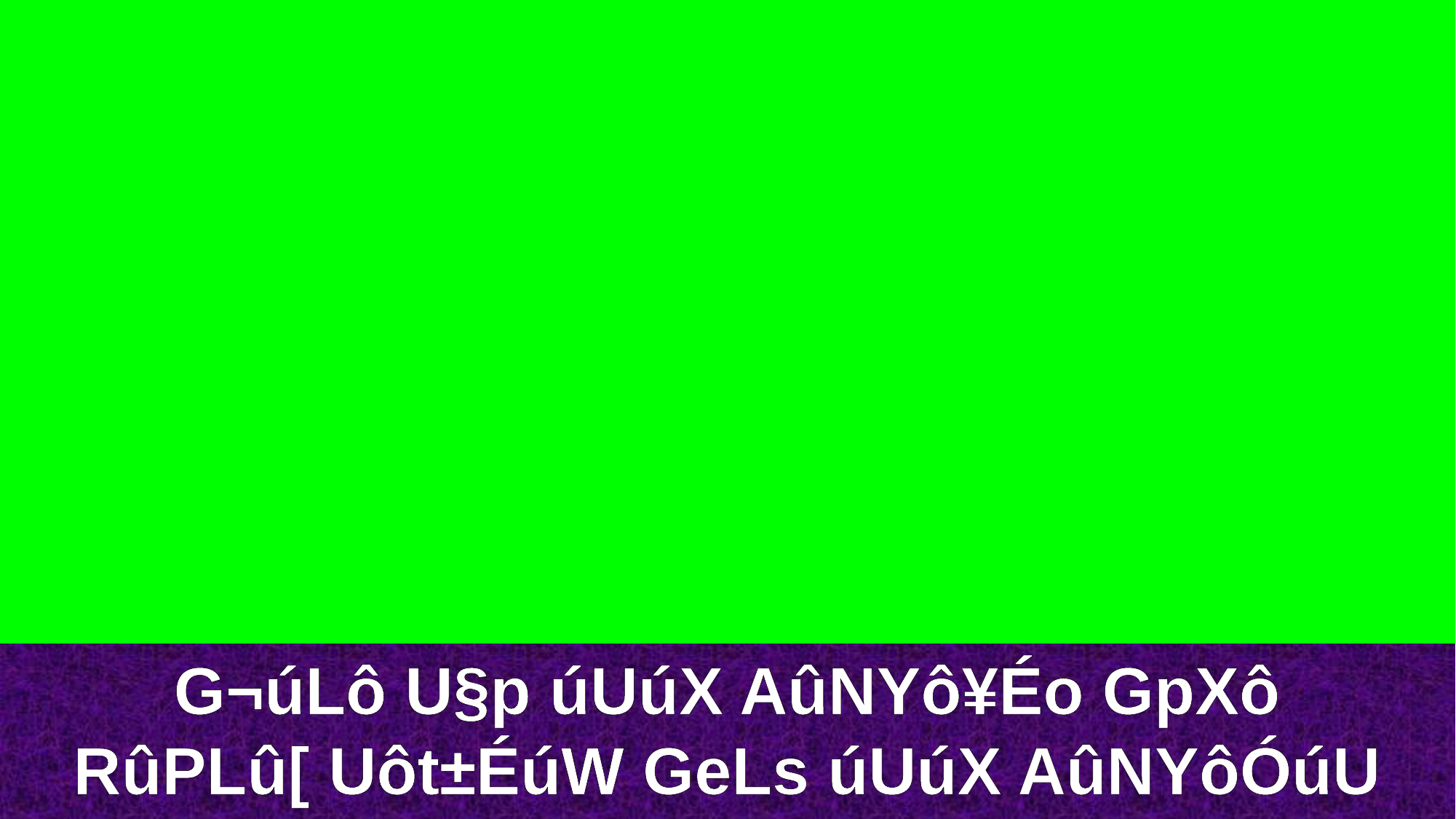

G¬úLô U§p úUúX AûNYô¥Éo GpXô RûPLû[ Uôt±ÉúW GeLs úUúX AûNYôÓúU